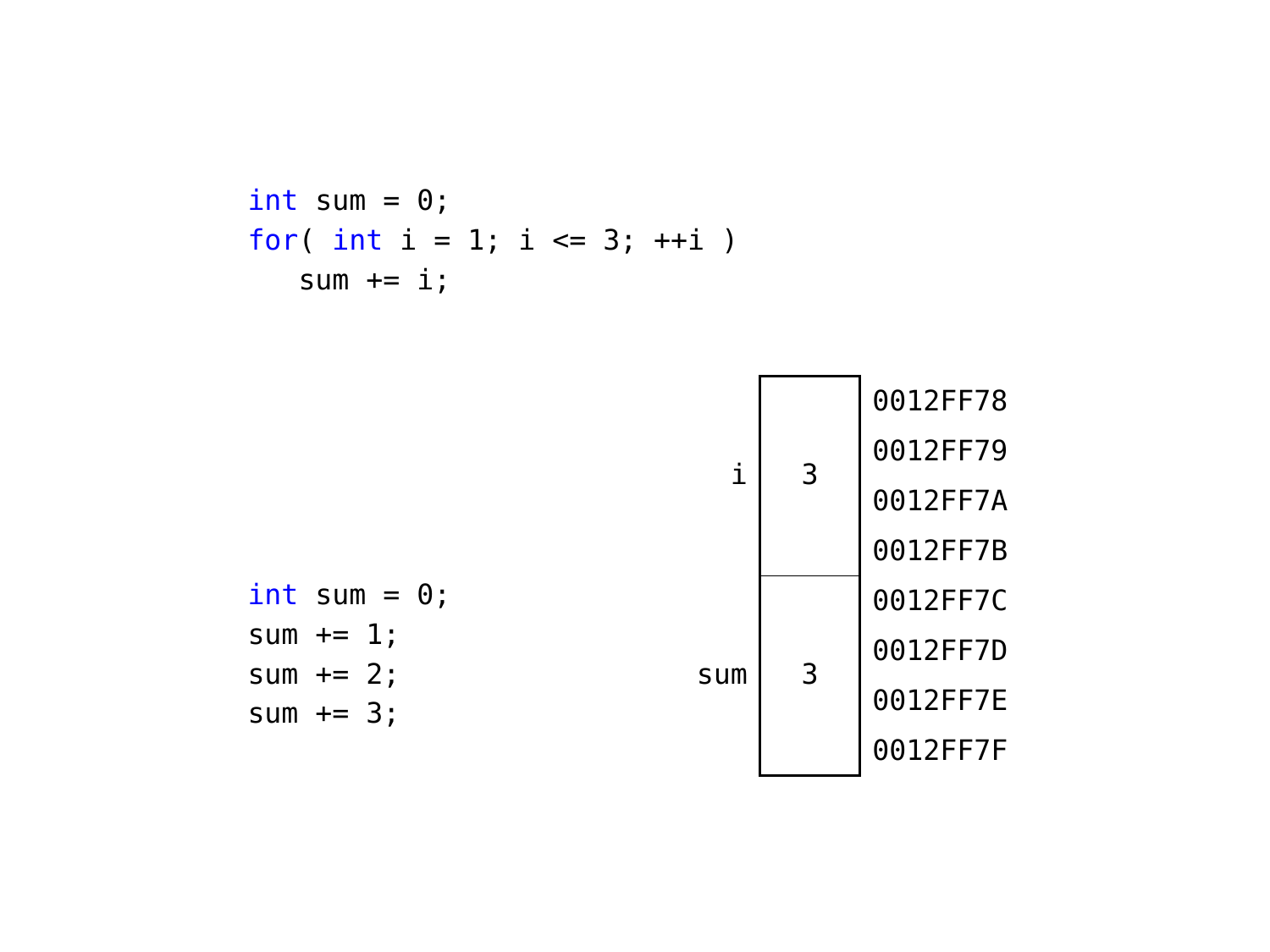

int sum = 0;
for( int i = 1; i <= 3; ++i )
   sum += i;

int sum = 0;
sum += 1;
sum += 2;
sum += 3;
| i | 3 | 0012FF78 |
| --- | --- | --- |
|  |  | 0012FF79 |
|  |  | 0012FF7A |
|  |  | 0012FF7B |
| sum | 3 | 0012FF7C |
|  |  | 0012FF7D |
|  |  | 0012FF7E |
|  |  | 0012FF7F |